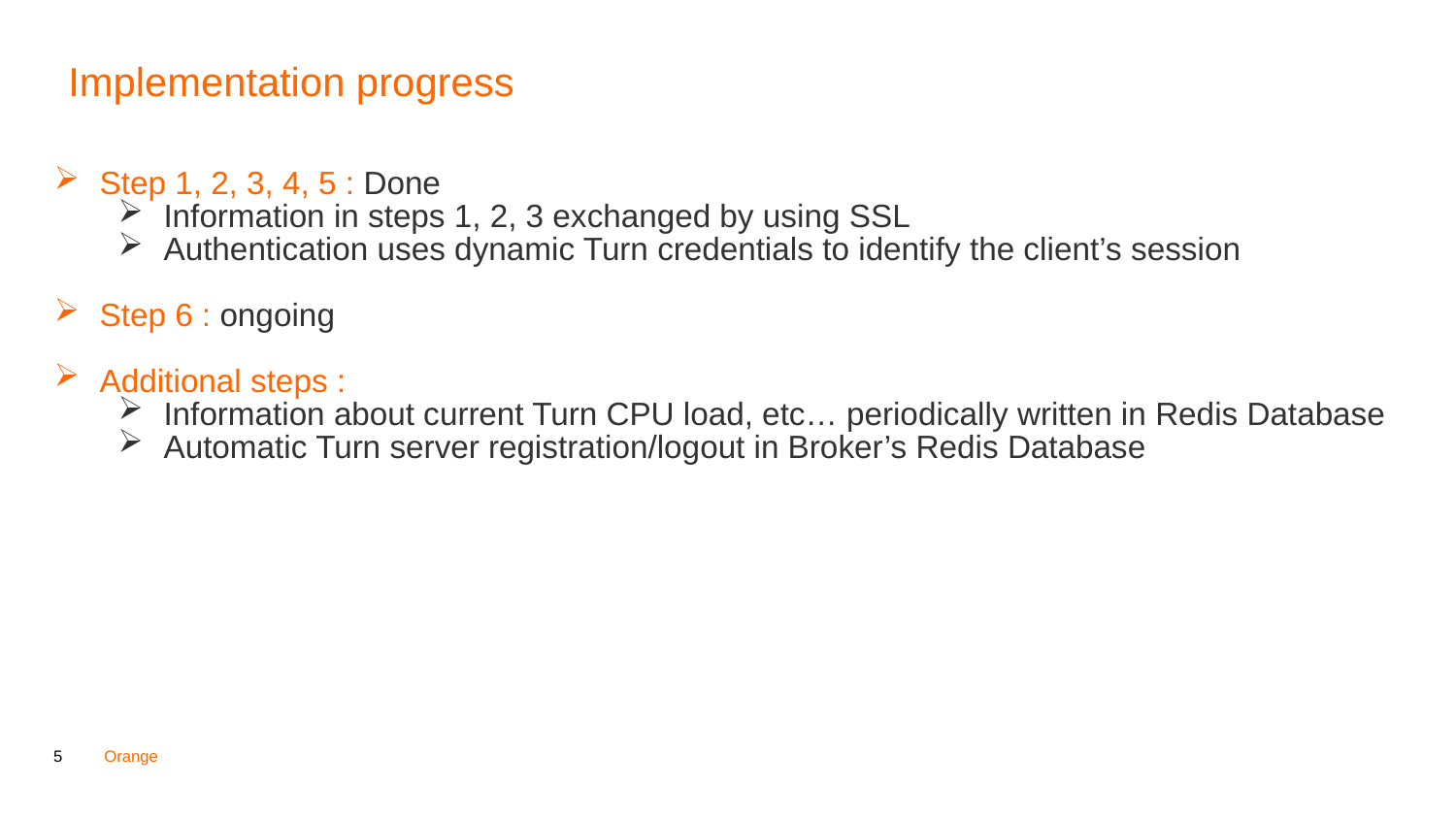

Implementation progress
Step 1, 2, 3, 4, 5 : Done
Information in steps 1, 2, 3 exchanged by using SSL
Authentication uses dynamic Turn credentials to identify the client’s session

Step 6 : ongoing

Additional steps :
Information about current Turn CPU load, etc… periodically written in Redis Database
Automatic Turn server registration/logout in Broker’s Redis Database